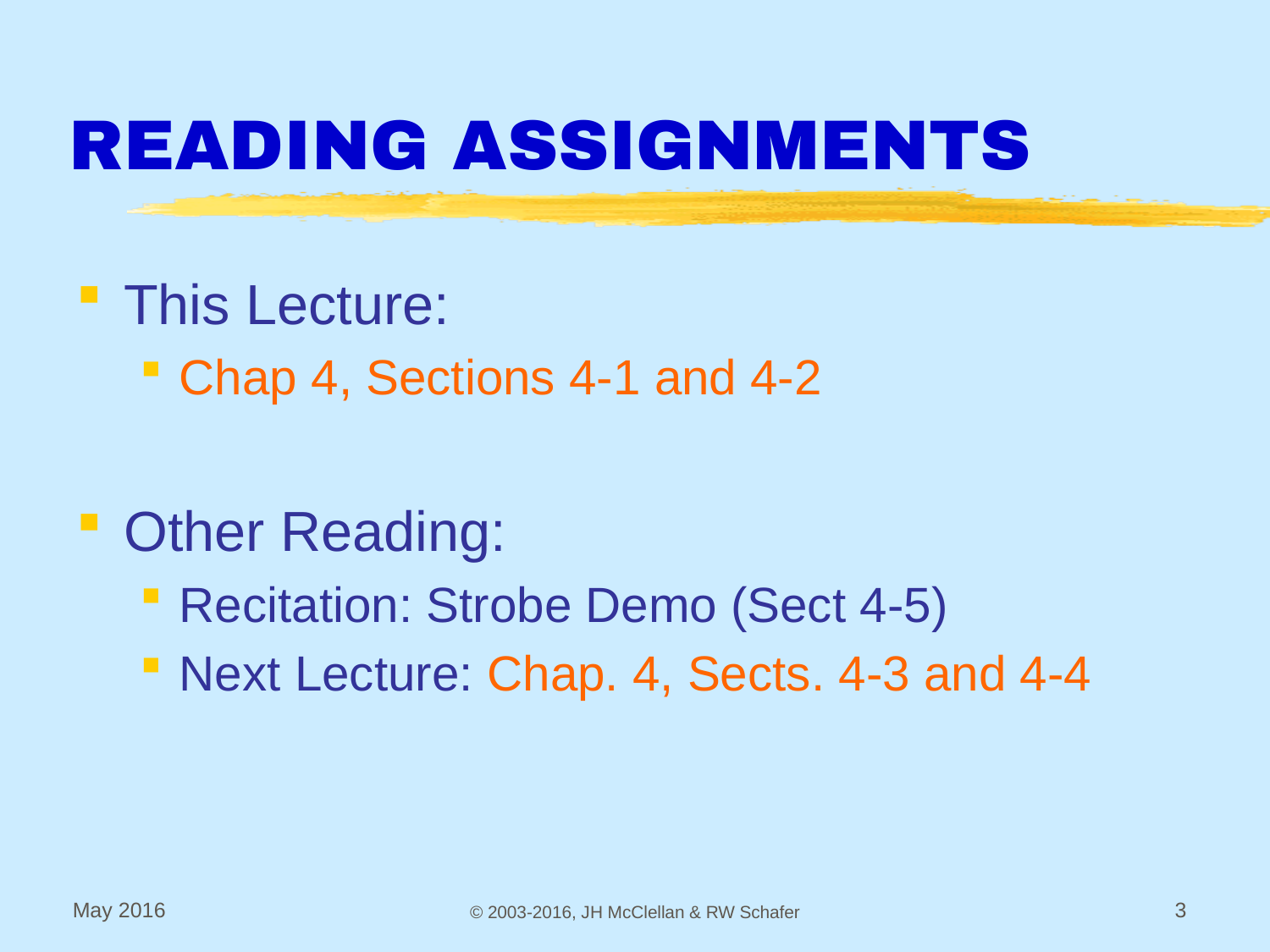

# READING ASSIGNMENTS
This Lecture:
Chap 4, Sections 4-1 and 4-2

Other Reading:
Recitation: Strobe Demo (Sect 4-5)
Next Lecture: Chap. 4, Sects. 4-3 and 4-4
May 2016
© 2003-2016, JH McClellan & RW Schafer
3